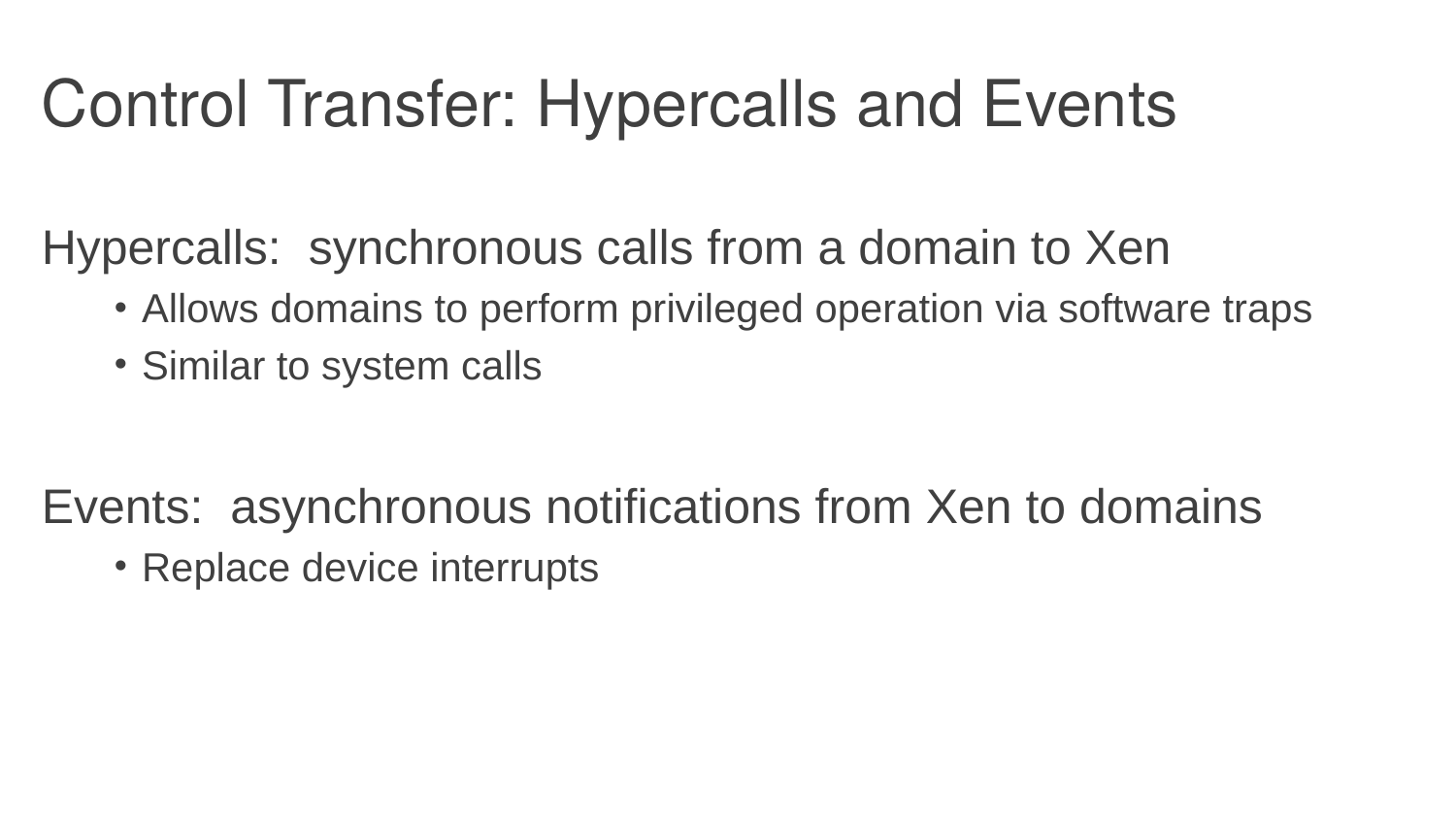

# Control Transfer: Hypercalls and Events
Hypercalls:  synchronous calls from a domain to Xen
Allows domains to perform privileged operation via software traps
Similar to system calls

Events:  asynchronous notifications from Xen to domains
Replace device interrupts